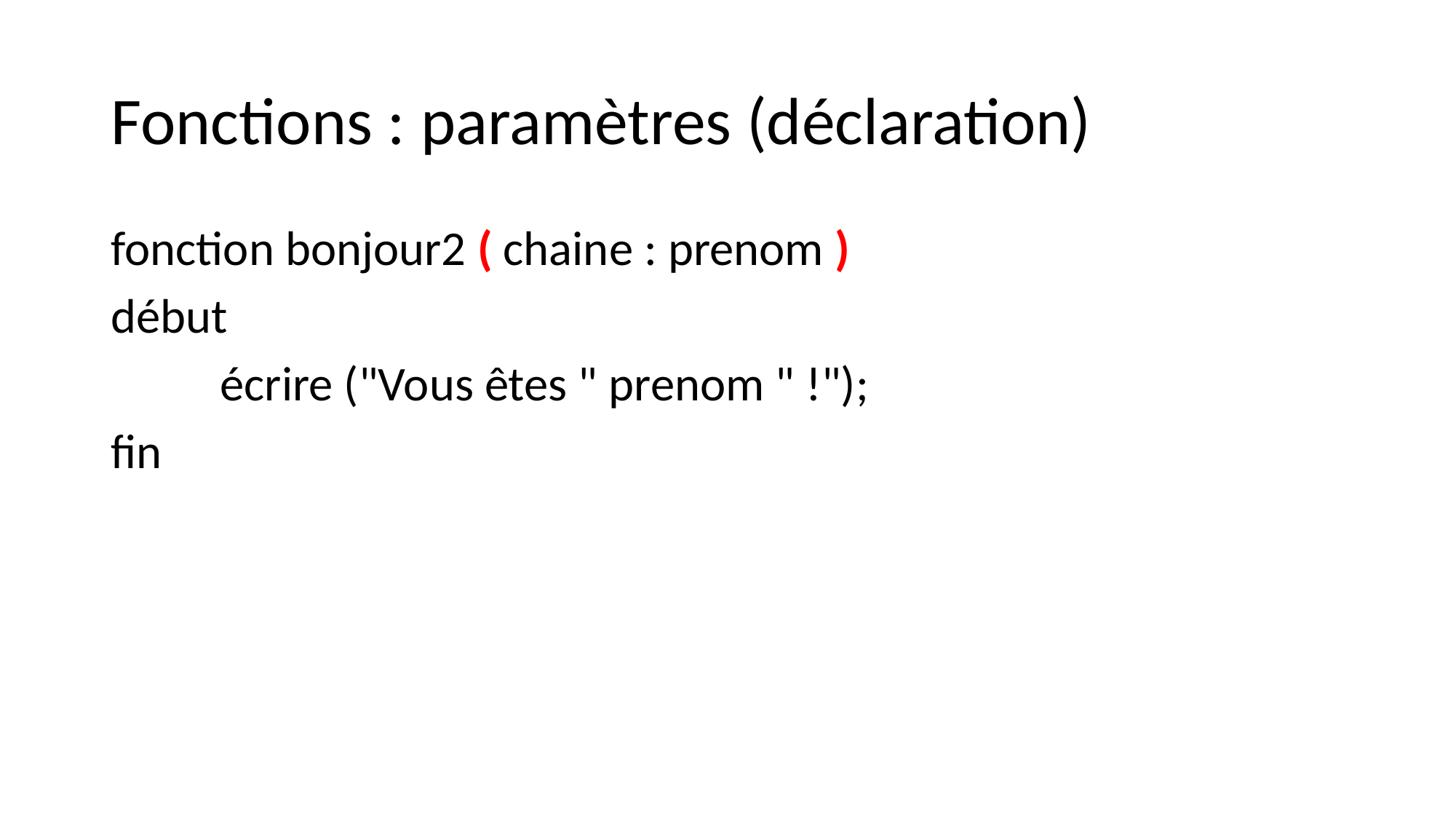

# Fonctions : paramètres (déclaration)
fonction bonjour2 ( chaine : prenom )
début
	écrire ("Vous êtes " prenom " !");
fin